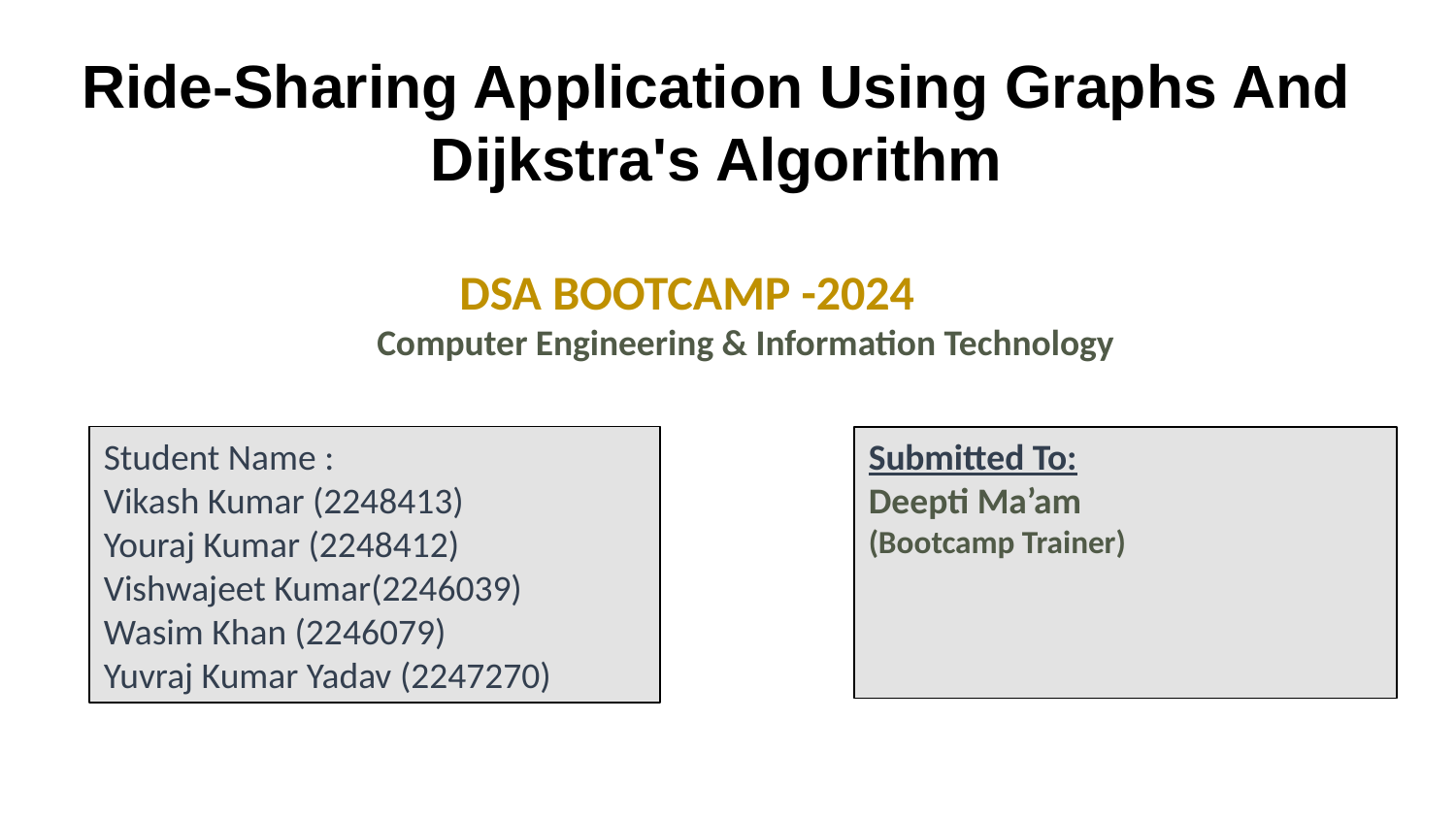

Ride-Sharing Application Using Graphs And Dijkstra's Algorithm
              DSA BOOTCAMP -2024
    Computer Engineering & Information Technology
Student Name :
Vikash Kumar (2248413)
Youraj Kumar (2248412)
Vishwajeet Kumar(2246039)
Wasim Khan (2246079)
Yuvraj Kumar Yadav (2247270)
Submitted To:
Deepti Ma’am
(Bootcamp Trainer)